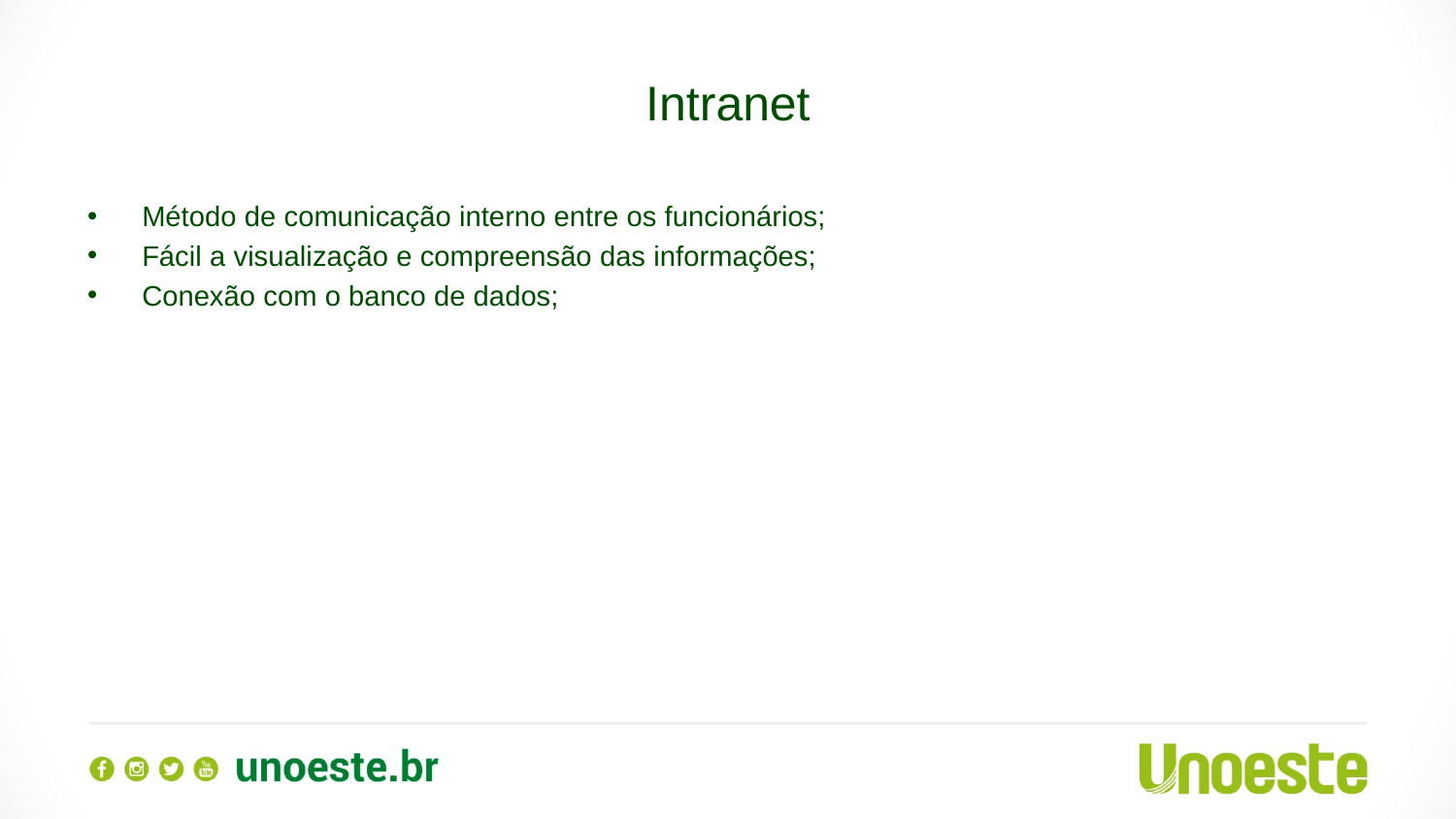

# Intranet
Método de comunicação interno entre os funcionários;
Fácil a visualização e compreensão das informações;
Conexão com o banco de dados;